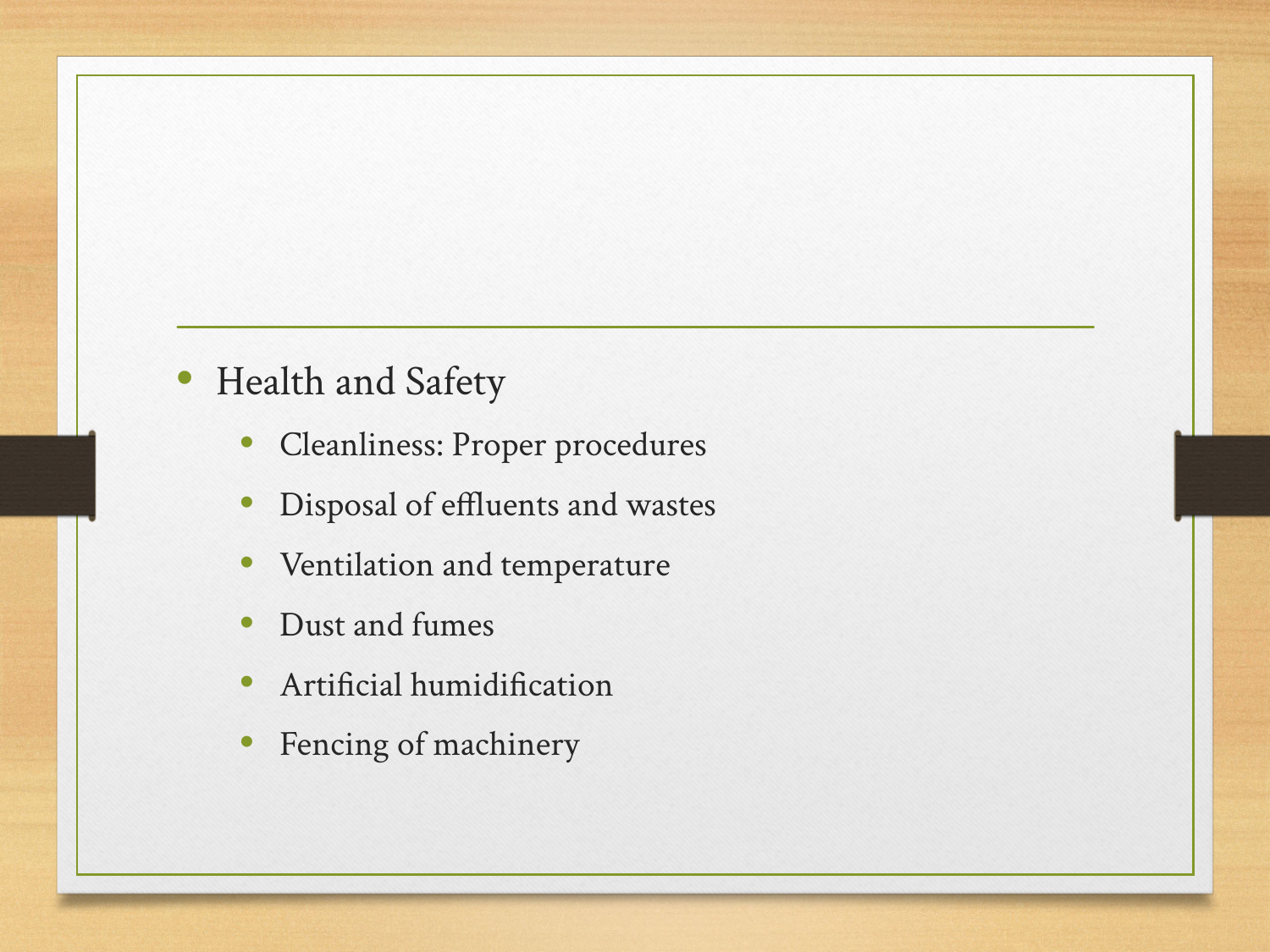

#
Health and Safety
Cleanliness: Proper procedures
Disposal of effluents and wastes
Ventilation and temperature
Dust and fumes
Artificial humidification
Fencing of machinery